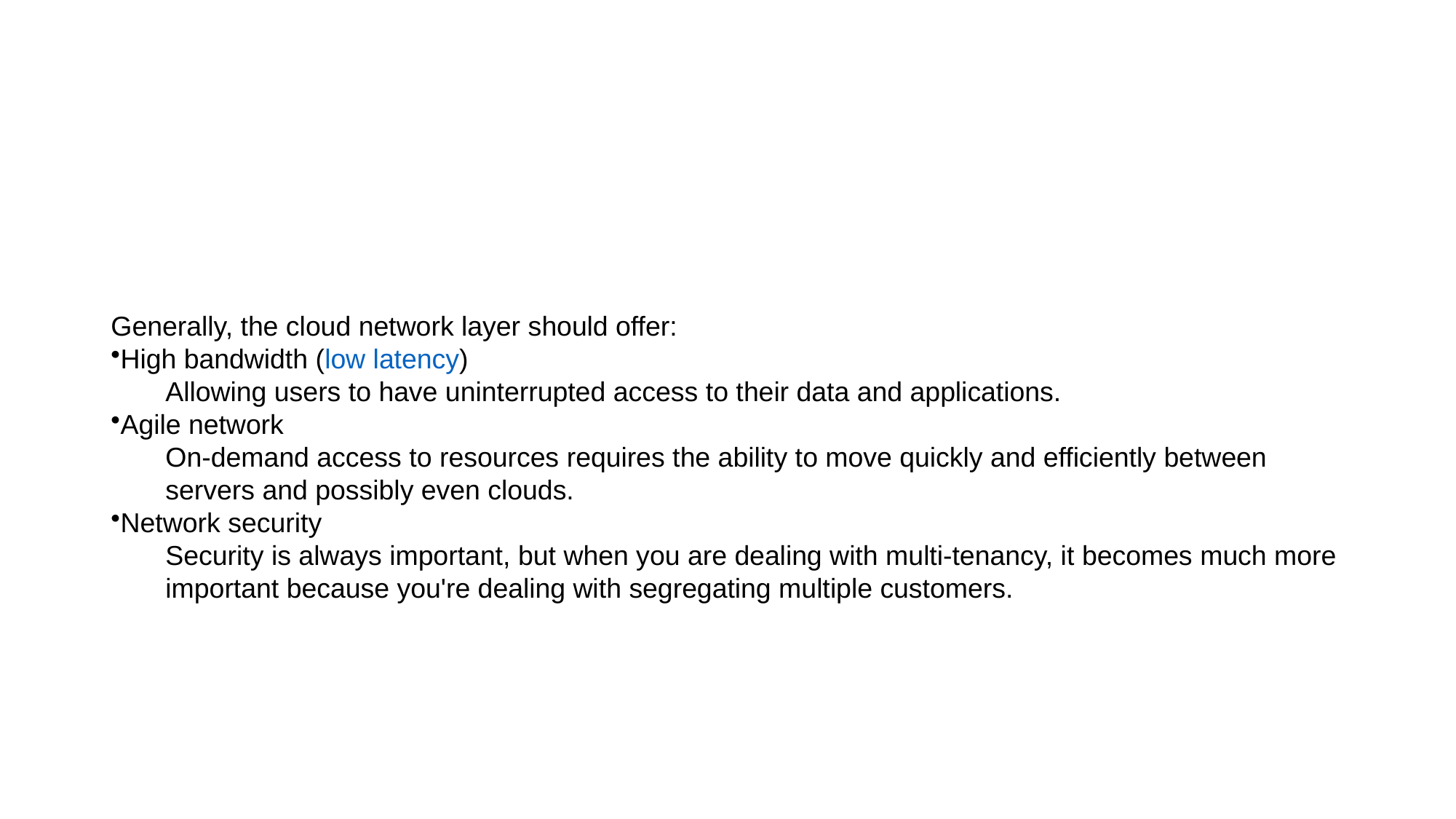

#
Generally, the cloud network layer should offer:
High bandwidth (low latency)
Allowing users to have uninterrupted access to their data and applications.
Agile network
On-demand access to resources requires the ability to move quickly and efficiently between servers and possibly even clouds.
Network security
Security is always important, but when you are dealing with multi-tenancy, it becomes much more important because you're dealing with segregating multiple customers.